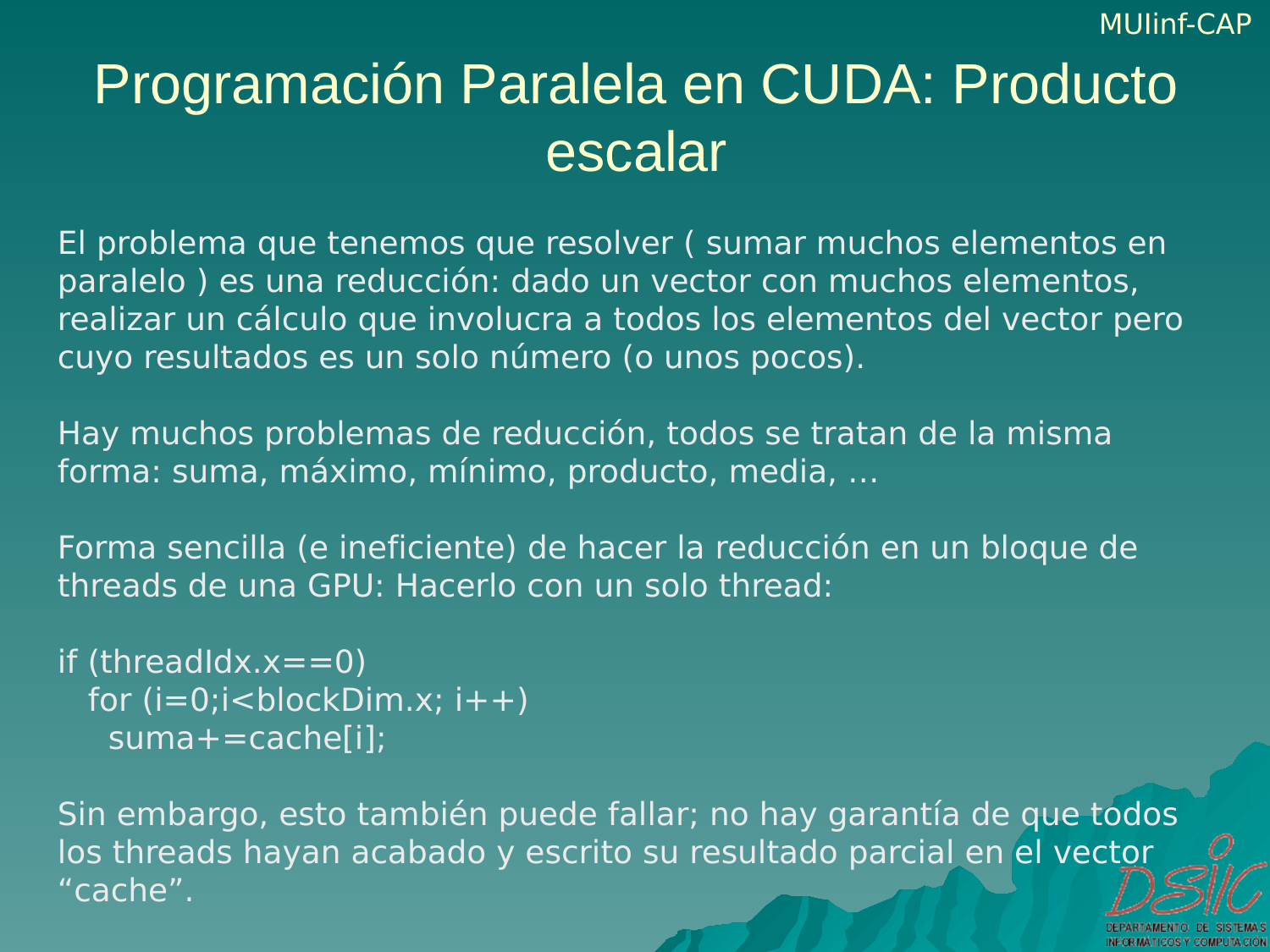

# Programación Paralela en CUDA: Producto escalar
El problema que tenemos que resolver ( sumar muchos elementos en paralelo ) es una reducción: dado un vector con muchos elementos, realizar un cálculo que involucra a todos los elementos del vector pero cuyo resultados es un solo número (o unos pocos).

Hay muchos problemas de reducción, todos se tratan de la misma forma: suma, máximo, mínimo, producto, media, …

Forma sencilla (e ineficiente) de hacer la reducción en un bloque de threads de una GPU: Hacerlo con un solo thread:

if (threadIdx.x==0)
   for (i=0;i<blockDim.x; i++)
     suma+=cache[i];

Sin embargo, esto también puede fallar; no hay garantía de que todos los threads hayan acabado y escrito su resultado parcial en el vector “cache”.